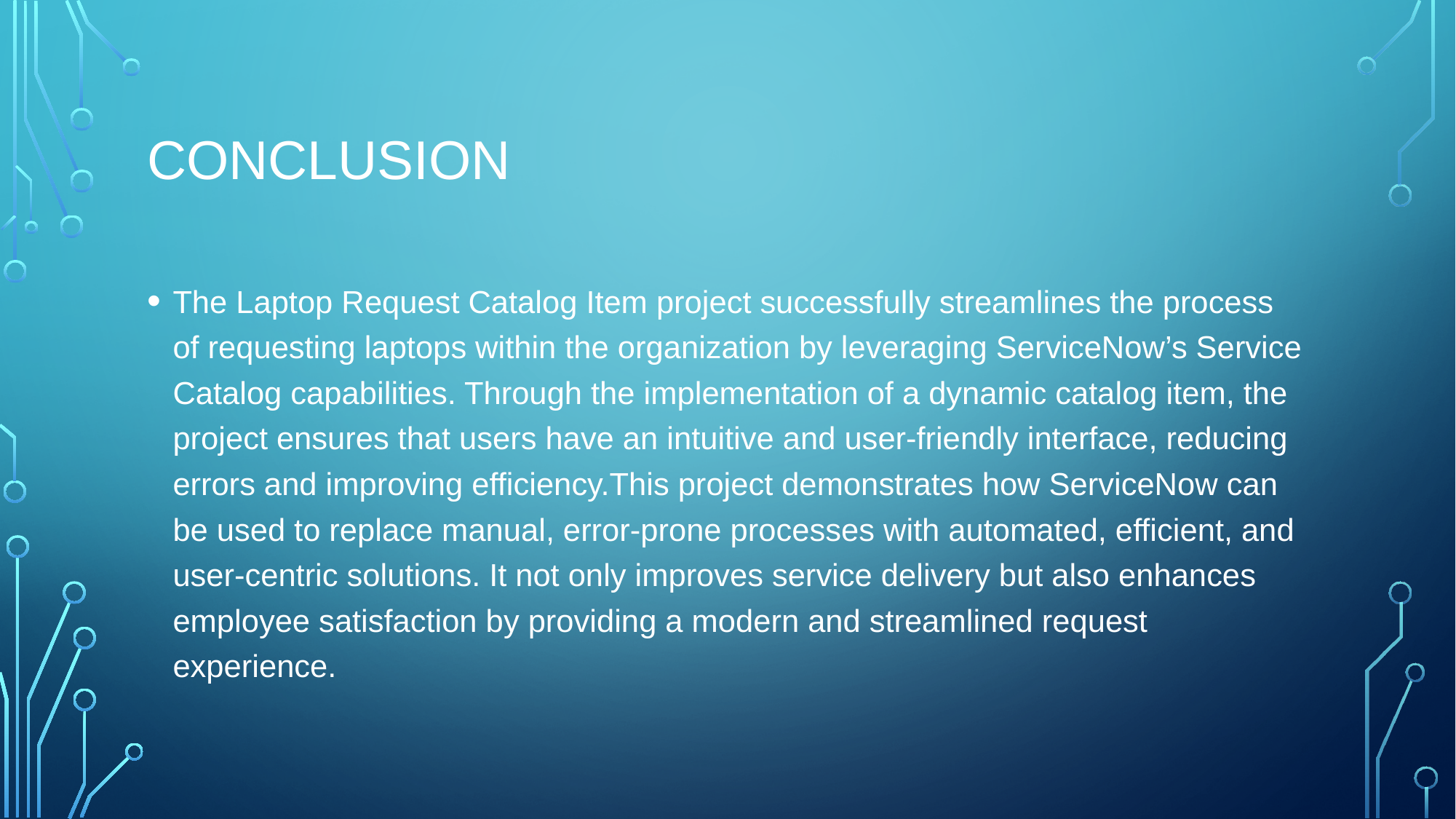

# CONCLUSION
The Laptop Request Catalog Item project successfully streamlines the process of requesting laptops within the organization by leveraging ServiceNow’s Service Catalog capabilities. Through the implementation of a dynamic catalog item, the project ensures that users have an intuitive and user-friendly interface, reducing errors and improving efficiency.This project demonstrates how ServiceNow can be used to replace manual, error-prone processes with automated, efficient, and user-centric solutions. It not only improves service delivery but also enhances employee satisfaction by providing a modern and streamlined request experience.